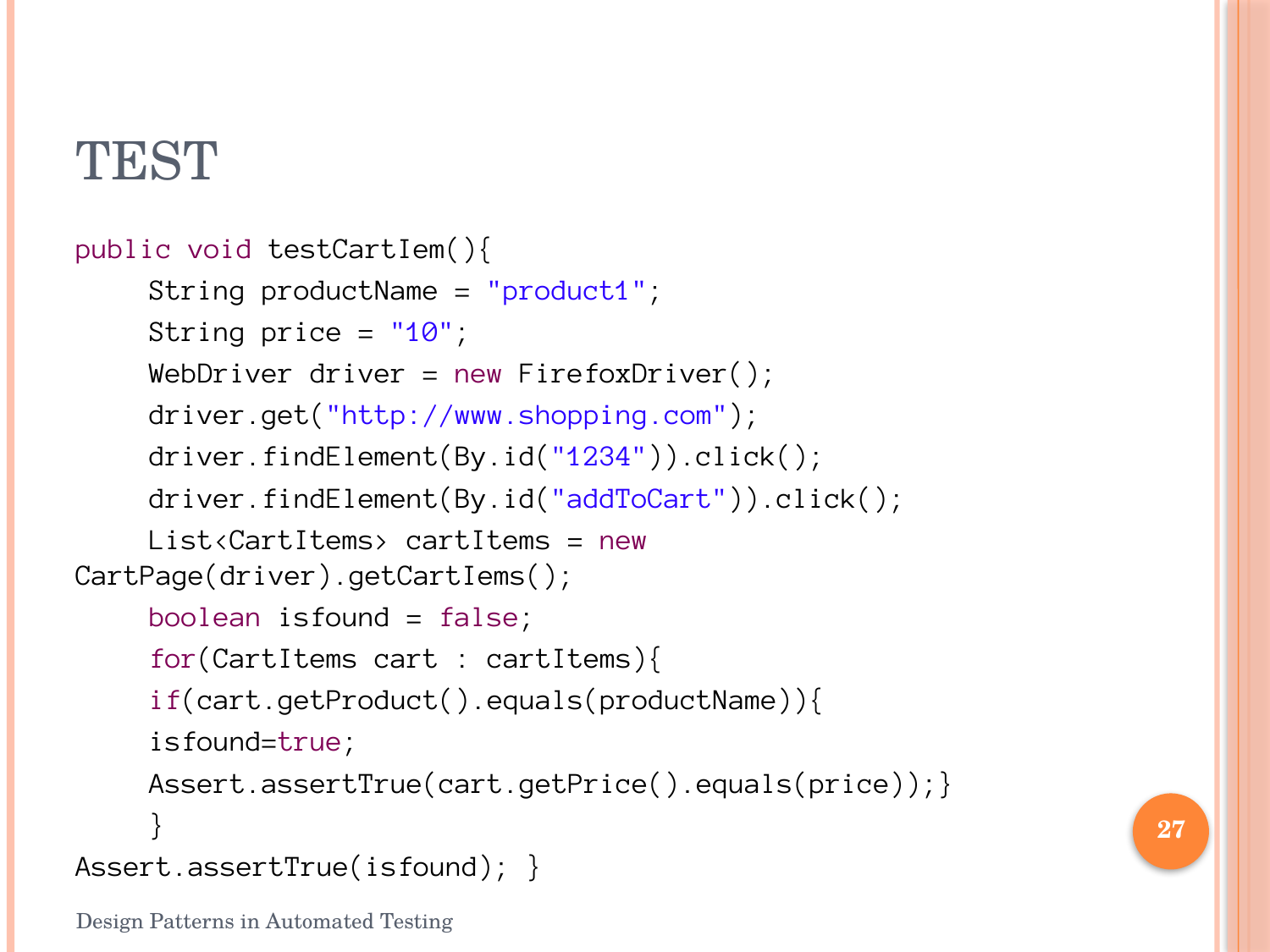

# Test
public void testCartIem(){
	String productName = "product1";
	String price = "10";
	WebDriver driver = new FirefoxDriver();
	driver.get("http://www.shopping.com");
	driver.findElement(By.id("1234")).click();
	driver.findElement(By.id("addToCart")).click();
	List<CartItems> cartItems = new 						CartPage(driver).getCartIems();
	boolean isfound = false;
	for(CartItems cart : cartItems){
  		if(cart.getProduct().equals(productName)){
 		isfound=true;
  		Assert.assertTrue(cart.getPrice().equals(price));}
	}
Assert.assertTrue(isfound); }

27
Design Patterns in Automated Testing